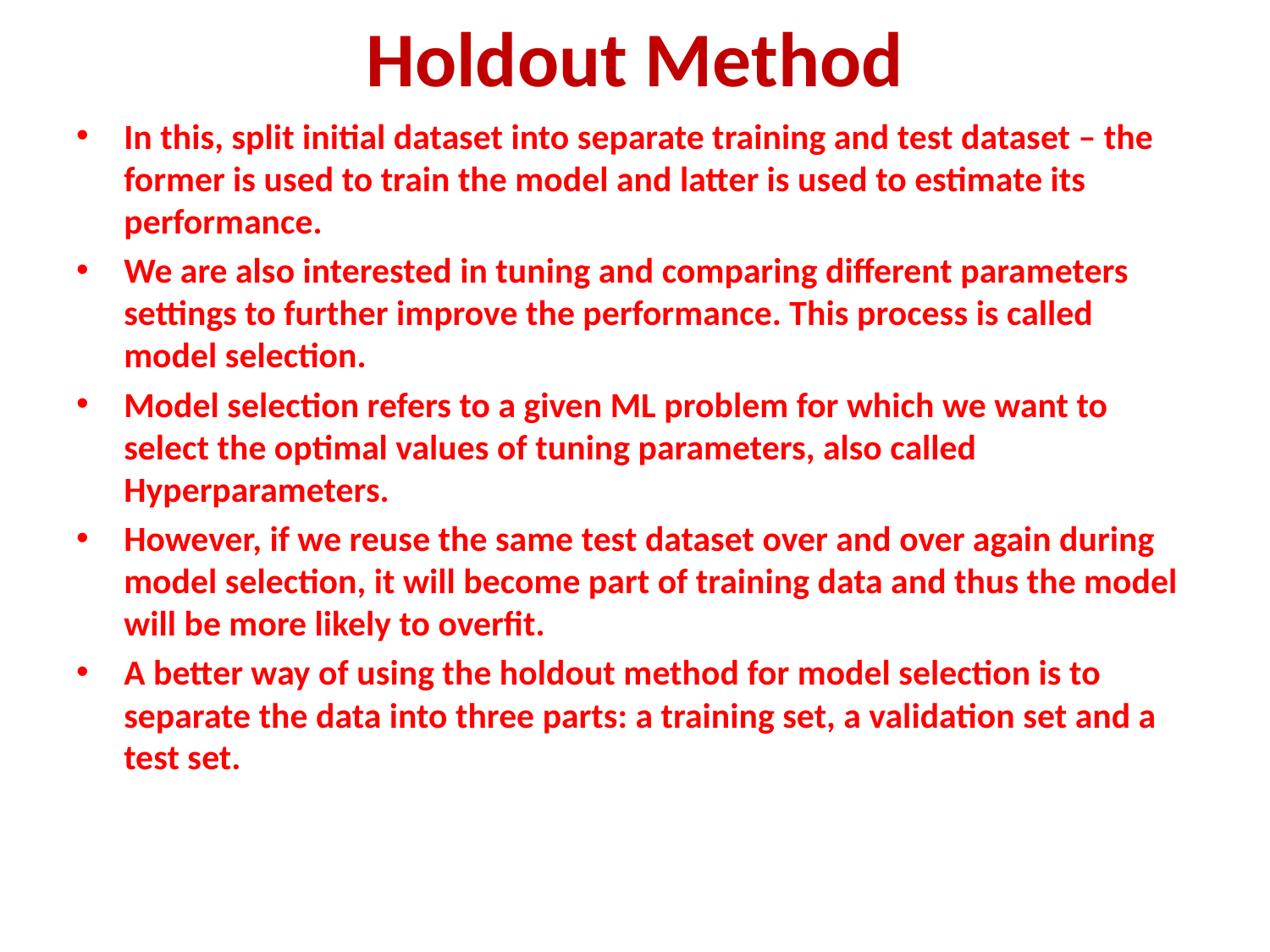

# Holdout Method
In this, split initial dataset into separate training and test dataset – the former is used to train the model and latter is used to estimate its performance.
We are also interested in tuning and comparing different parameters settings to further improve the performance. This process is called model selection.
Model selection refers to a given ML problem for which we want to select the optimal values of tuning parameters, also called Hyperparameters.
However, if we reuse the same test dataset over and over again during model selection, it will become part of training data and thus the model will be more likely to overfit.
A better way of using the holdout method for model selection is to separate the data into three parts: a training set, a validation set and a test set.